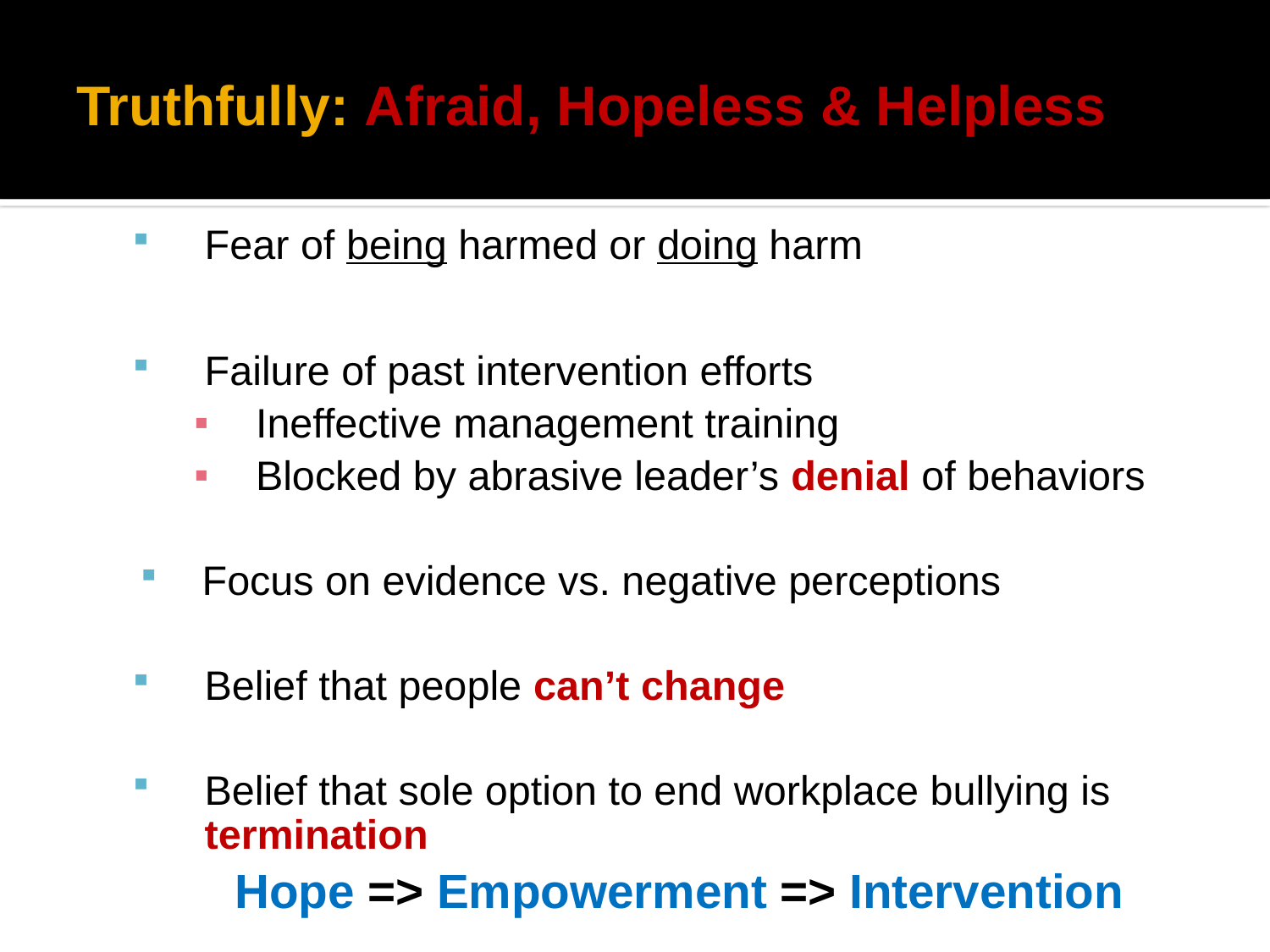

# Truthfully: Afraid, Hopeless & Helpless
Fear of being harmed or doing harm

Failure of past intervention efforts
Ineffective management training
Blocked by abrasive leader’s denial of behaviors

Focus on evidence vs. negative perceptions

Belief that people can’t change

Belief that sole option to end workplace bullying is termination
Hope => Empowerment => Intervention